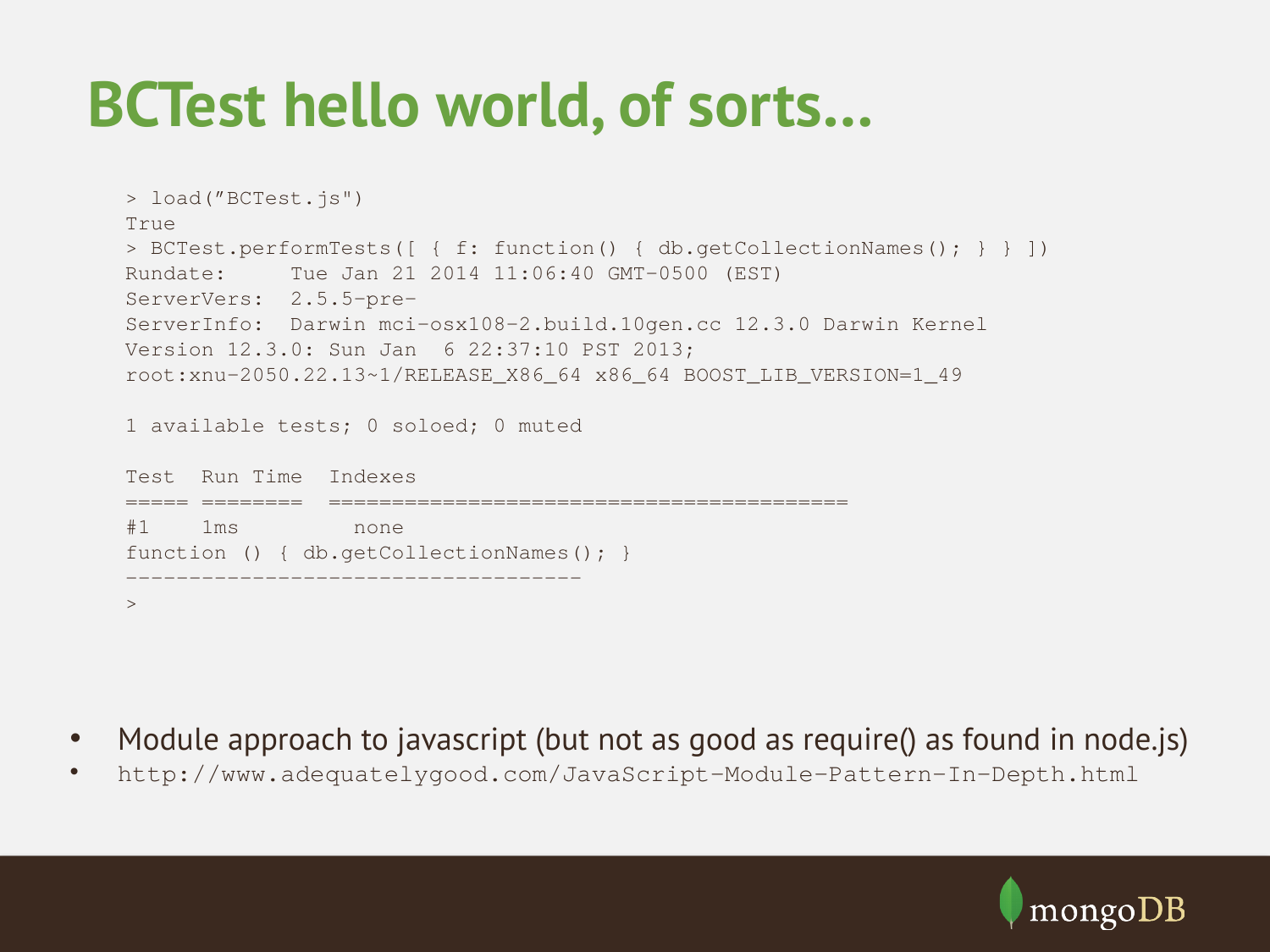

# BCTest hello world, of sorts…
> load(”BCTest.js")
True
> BCTest.performTests([ { f: function() { db.getCollectionNames(); } } ])
Rundate:     Tue Jan 21 2014 11:06:40 GMT-0500 (EST)
ServerVers:  2.5.5-pre-
ServerInfo:  Darwin mci-osx108-2.build.10gen.cc 12.3.0 Darwin Kernel Version 12.3.0: Sun Jan  6 22:37:10 PST 2013; root:xnu-2050.22.13~1/RELEASE_X86_64 x86_64 BOOST_LIB_VERSION=1_49

1 available tests; 0 soloed; 0 muted

Test  Run Time  Indexes
===== ========  =========================================
#1    1ms         none
function () { db.getCollectionNames(); }
------------------------------------
>
Module approach to javascript (but not as good as require() as found in node.js)
http://www.adequatelygood.com/JavaScript-Module-Pattern-In-Depth.html